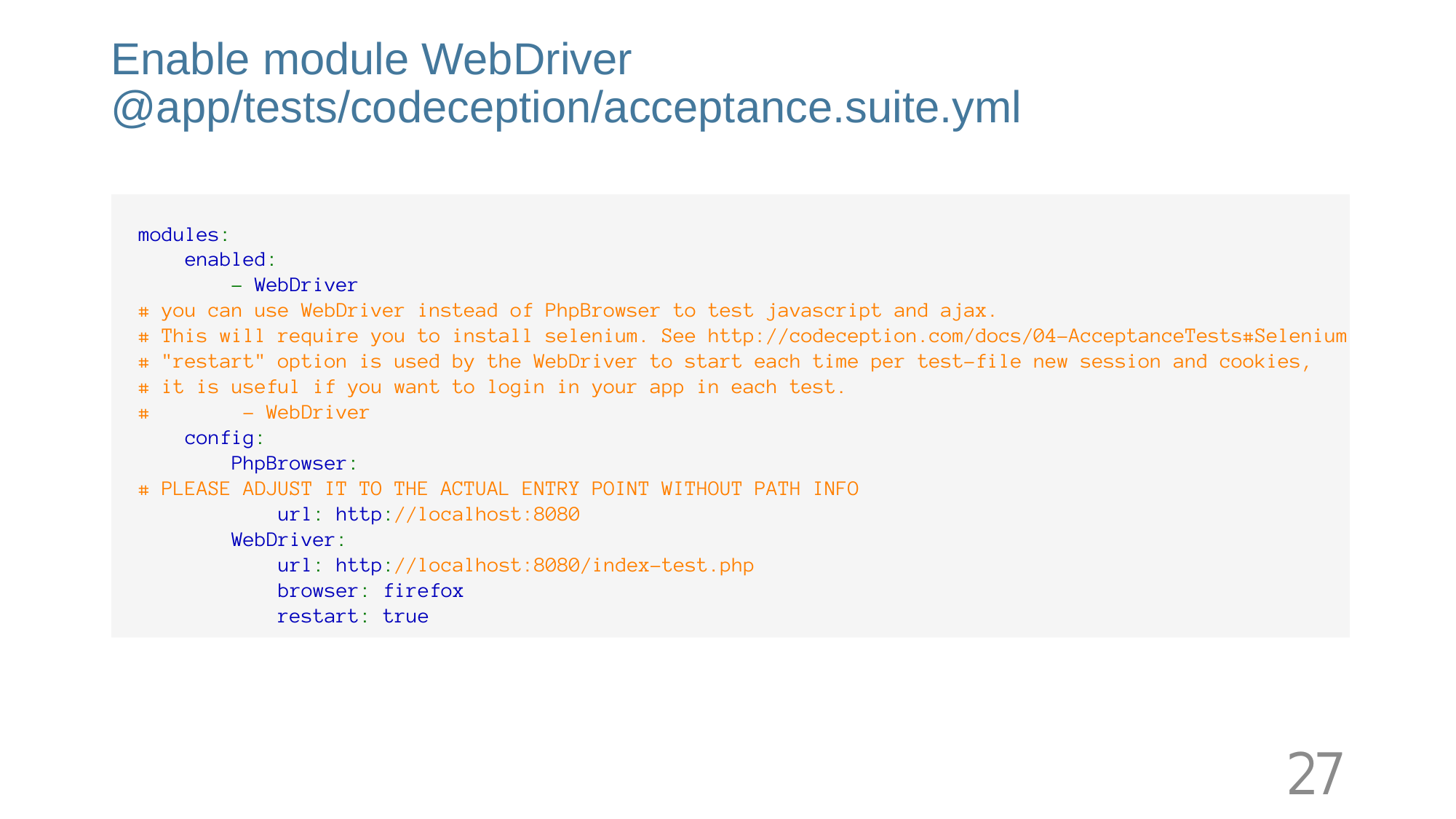

# Enable module WebDriver @app/tests/codeception/acceptance.suite.yml

modules:
    enabled:
        - WebDriver
# you can use WebDriver instead of PhpBrowser to test javascript and ajax.
# This will require you to install selenium. See http://codeception.com/docs/04-AcceptanceTests#Selenium
# "restart" option is used by the WebDriver to start each time per test-file new session and cookies,
# it is useful if you want to login in your app in each test.
#        - WebDriver
    config:
        PhpBrowser:
# PLEASE ADJUST IT TO THE ACTUAL ENTRY POINT WITHOUT PATH INFO
            url: http://localhost:8080
        WebDriver:
            url: http://localhost:8080/index-test.php
            browser: firefox
            restart: true
27